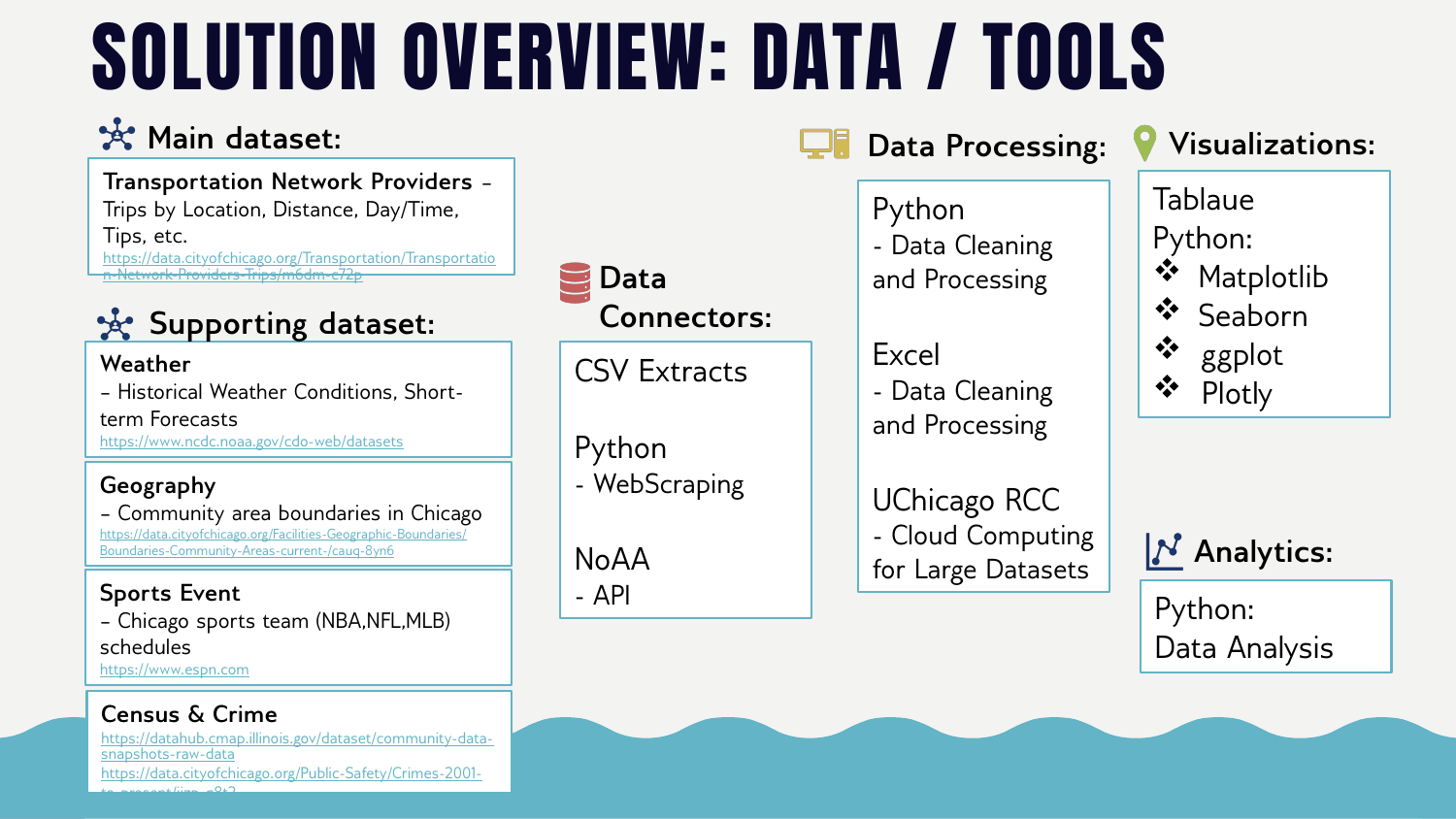

# Solution overview: Data / Tools
Main dataset:

Visualizations:
Data Processing:

Transportation Network Providers – Trips by Location, Distance, Day/Time, Tips, etc.
https://data.cityofchicago.org/Transportation/Transportation-Network-Providers-Trips/m6dm-c72p
Tablaue
Python:
Matplotlib
Seaborn
  ggplot
  Plotly
Python
- Data Cleaning and Processing

Excel
- Data Cleaning and Processing

UChicago RCC
- Cloud Computing for Large Datasets
Data Connectors:

Supporting dataset:

Weather
– Historical Weather Conditions, Short-term Forecasts
https://www.ncdc.noaa.gov/cdo-web/datasets
CSV Extracts

Python
- WebScraping

NoAA
- API
Geography
– Community area boundaries in Chicago
https://data.cityofchicago.org/Facilities-Geographic-Boundaries/Boundaries-Community-Areas-current-/cauq-8yn6
Analytics:

Sports Event
– Chicago sports team (NBA,NFL,MLB) schedules
https://www.espn.com
Python:
Data Analysis
Census & Crime
https://datahub.cmap.illinois.gov/dataset/community-data-snapshots-raw-data
https://data.cityofchicago.org/Public-Safety/Crimes-2001-to-present/ijzp-q8t2